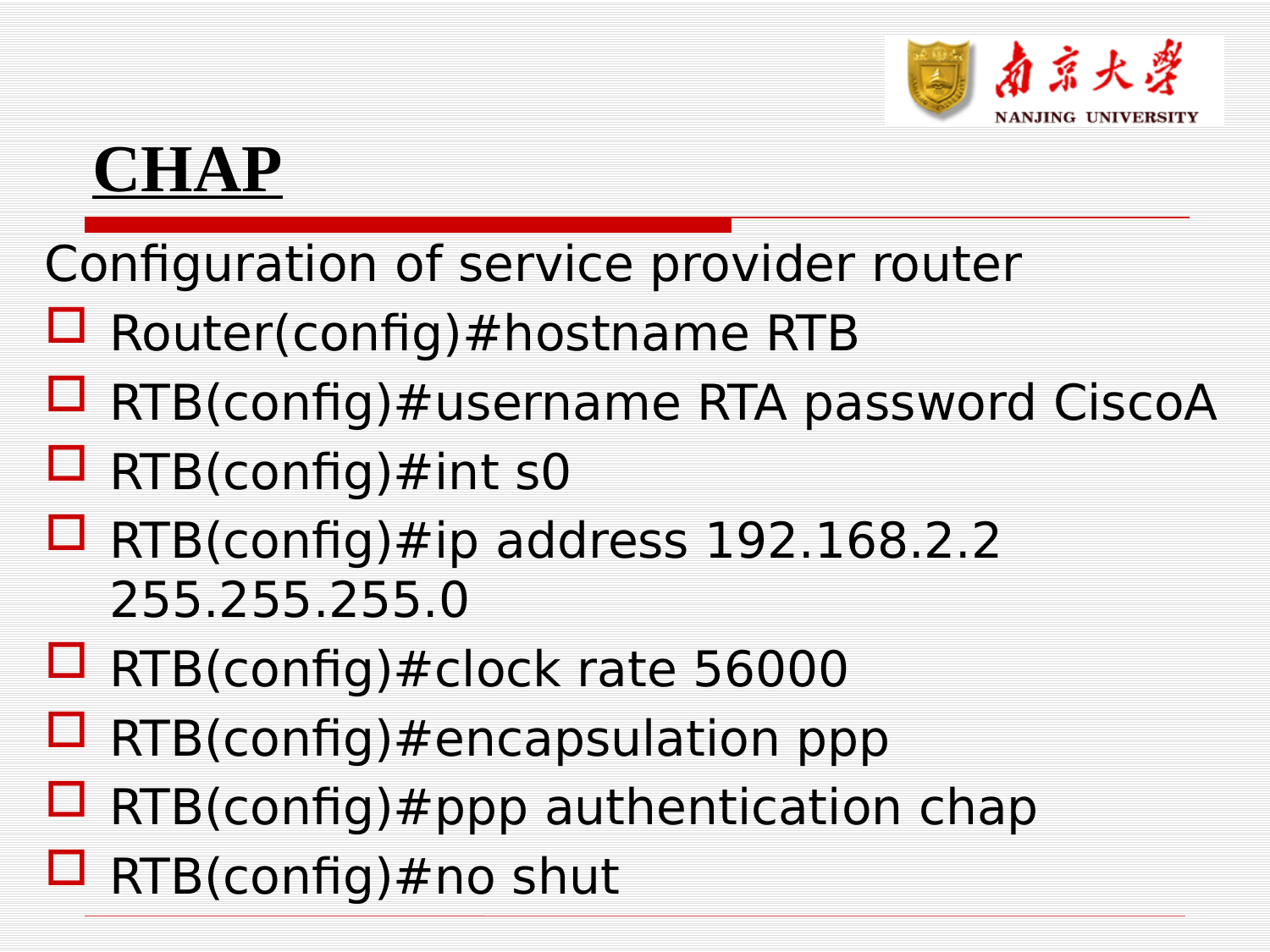

# CHAP
Configuration of service provider router
Router(config)#hostname RTB
RTB(config)#username RTA password CiscoA
RTB(config)#int s0
RTB(config)#ip address 192.168.2.2 255.255.255.0
RTB(config)#clock rate 56000
RTB(config)#encapsulation ppp
RTB(config)#ppp authentication chap
RTB(config)#no shut